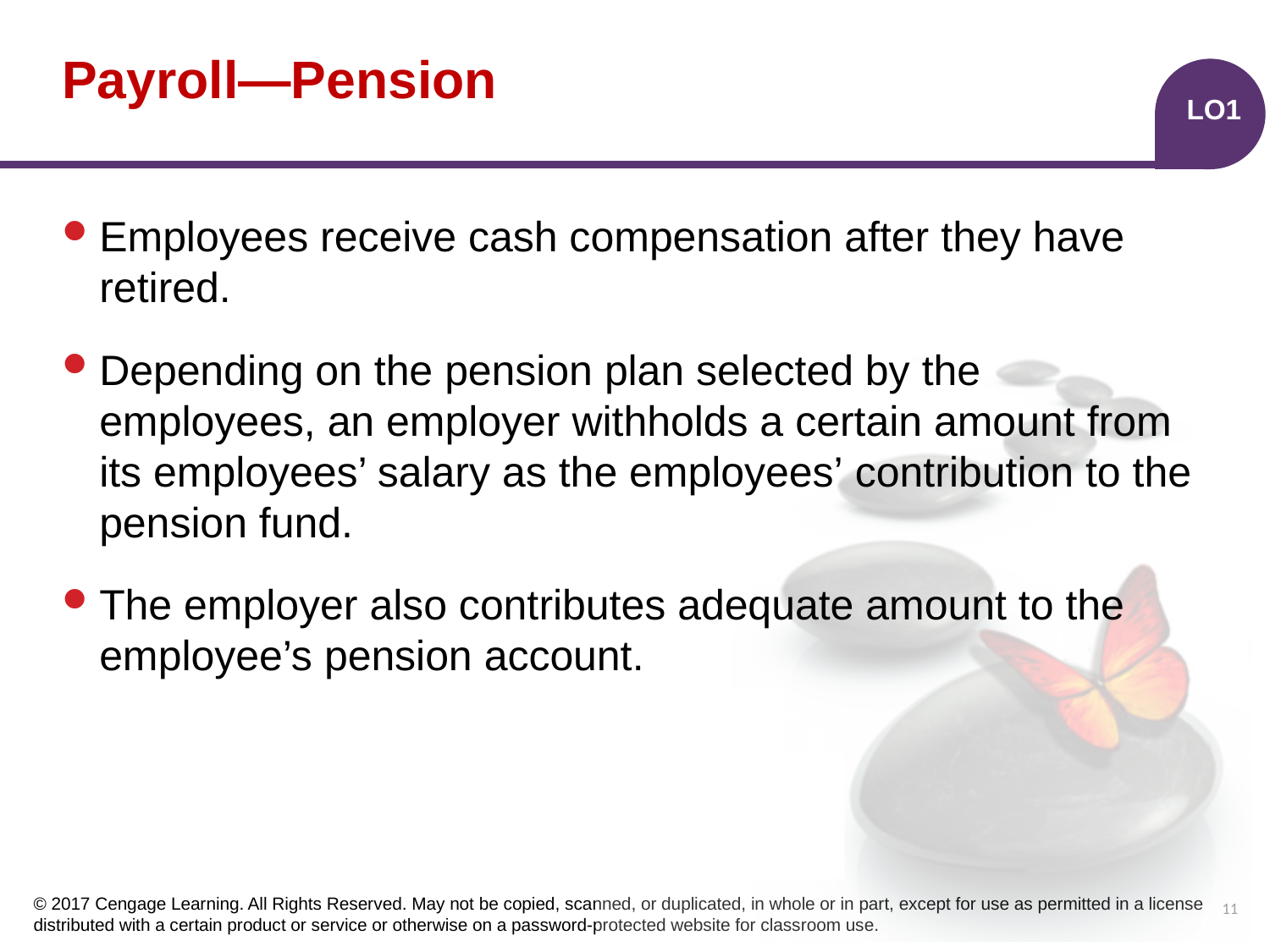

# Payroll—Pension
LO1
Employees receive cash compensation after they have retired.
Depending on the pension plan selected by the employees, an employer withholds a certain amount from its employees’ salary as the employees’ contribution to the pension fund.
The employer also contributes adequate amount to the employee’s pension account.
11